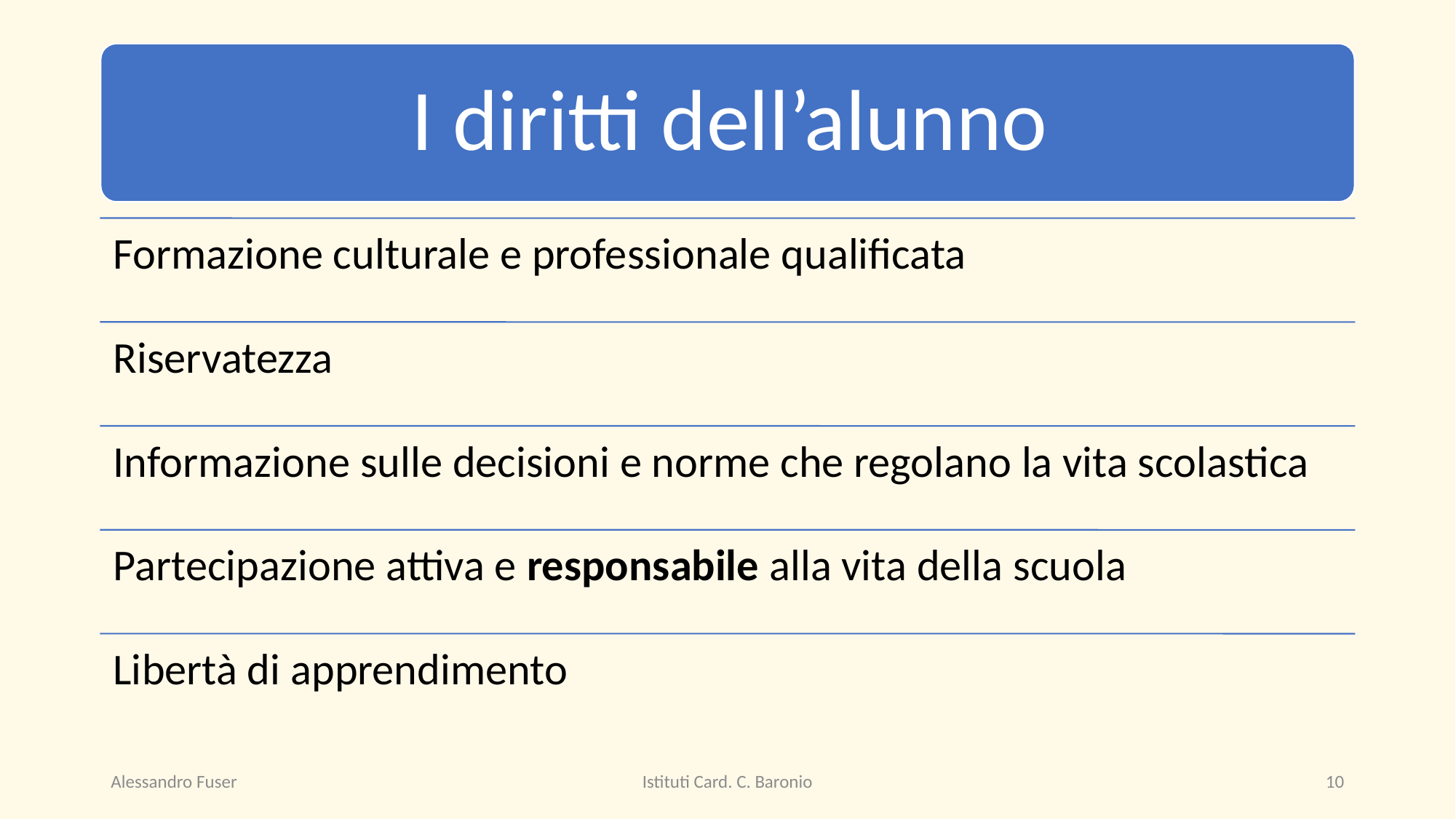

I diritti dell’alunno
Formazione culturale e professionale qualificata
Riservatezza
Informazione sulle decisioni e norme che regolano la vita scolastica
Partecipazione attiva e responsabile alla vita della scuola
Libertà di apprendimento
Alessandro Fuser
Istituti Card. C. Baronio
10